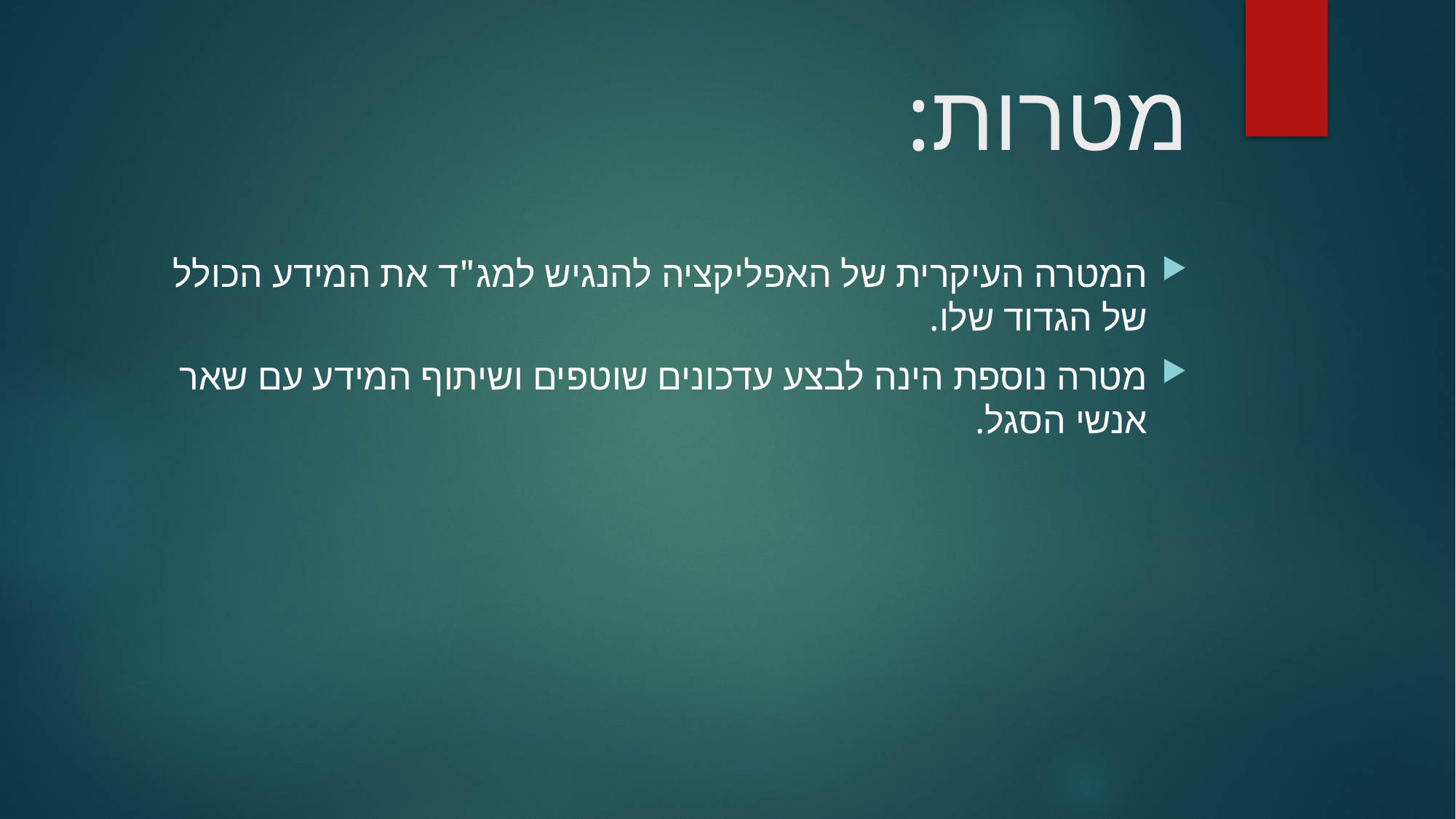

# מטרות:
המטרה העיקרית של האפליקציה להנגיש למג"ד את המידע הכולל של הגדוד שלו.
מטרה נוספת הינה לבצע עדכונים שוטפים ושיתוף המידע עם שאר אנשי הסגל.